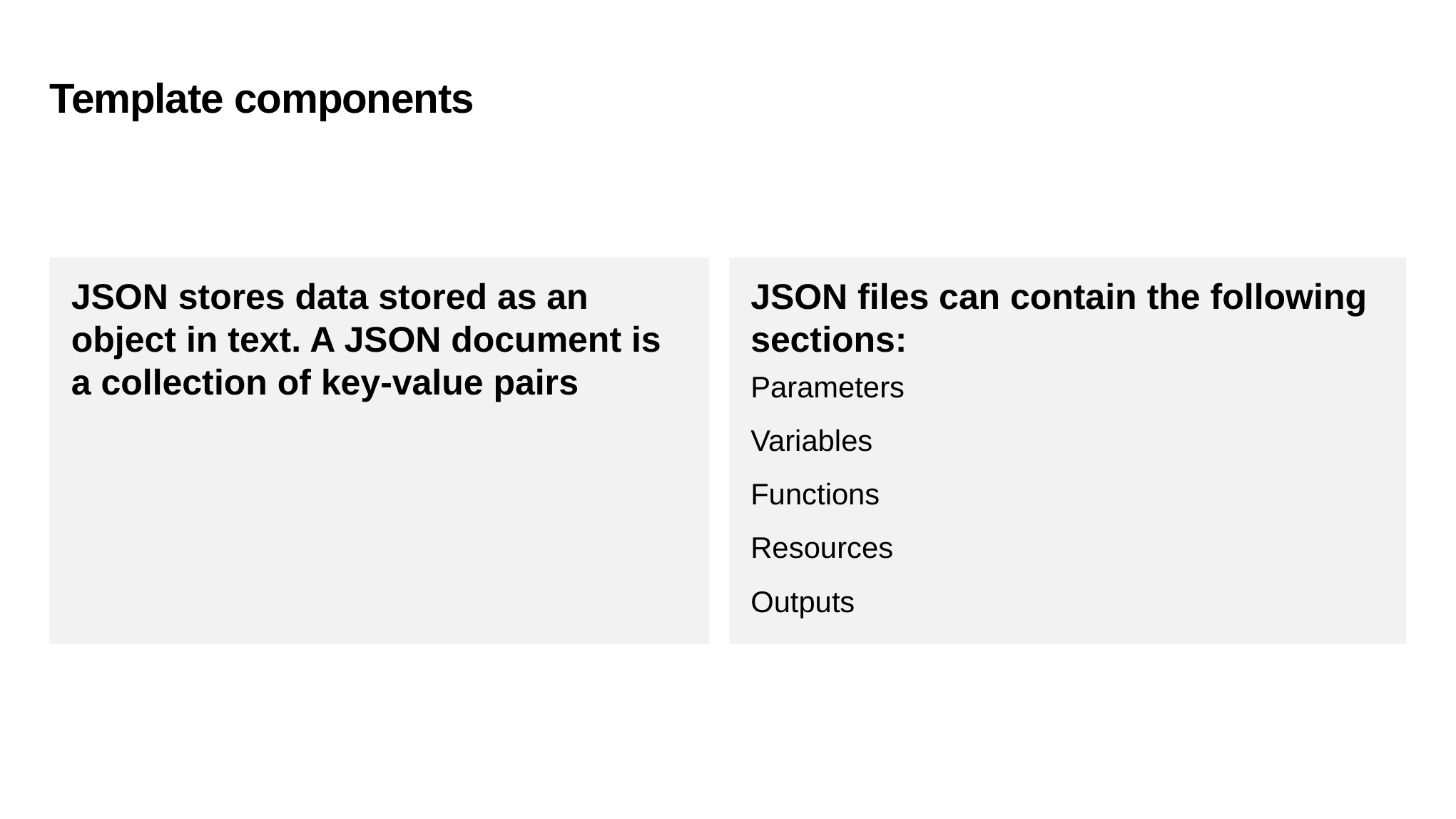

# Template components
JSON stores data stored as an object in text. A JSON document is a collection of key-value pairs
JSON files can contain the following sections:
Parameters
Variables
Functions
Resources
Outputs